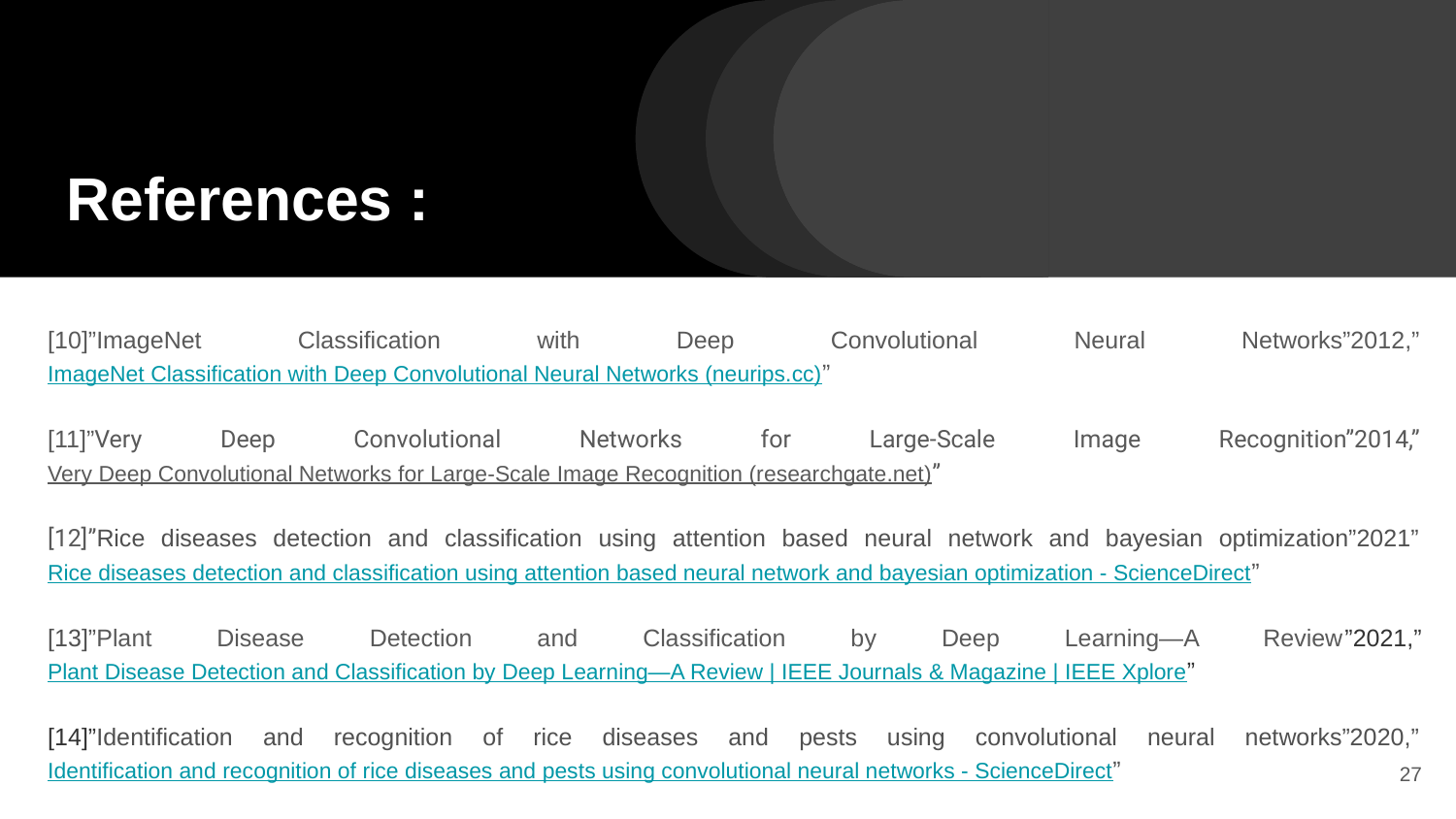

#

References :
[10]”ImageNet Classification with Deep Convolutional Neural Networks”2012,”ImageNet Classification with Deep Convolutional Neural Networks (neurips.cc)”
[11]”Very Deep Convolutional Networks for Large-Scale Image Recognition”2014,”Very Deep Convolutional Networks for Large-Scale Image Recognition (researchgate.net)”
[12]”Rice diseases detection and classification using attention based neural network and bayesian optimization”2021”Rice diseases detection and classification using attention based neural network and bayesian optimization - ScienceDirect”
[13]”Plant Disease Detection and Classification by Deep Learning—A Review”2021,”Plant Disease Detection and Classification by Deep Learning—A Review | IEEE Journals & Magazine | IEEE Xplore”
[14]”Identification and recognition of rice diseases and pests using convolutional neural networks”2020,”Identification and recognition of rice diseases and pests using convolutional neural networks - ScienceDirect”

27